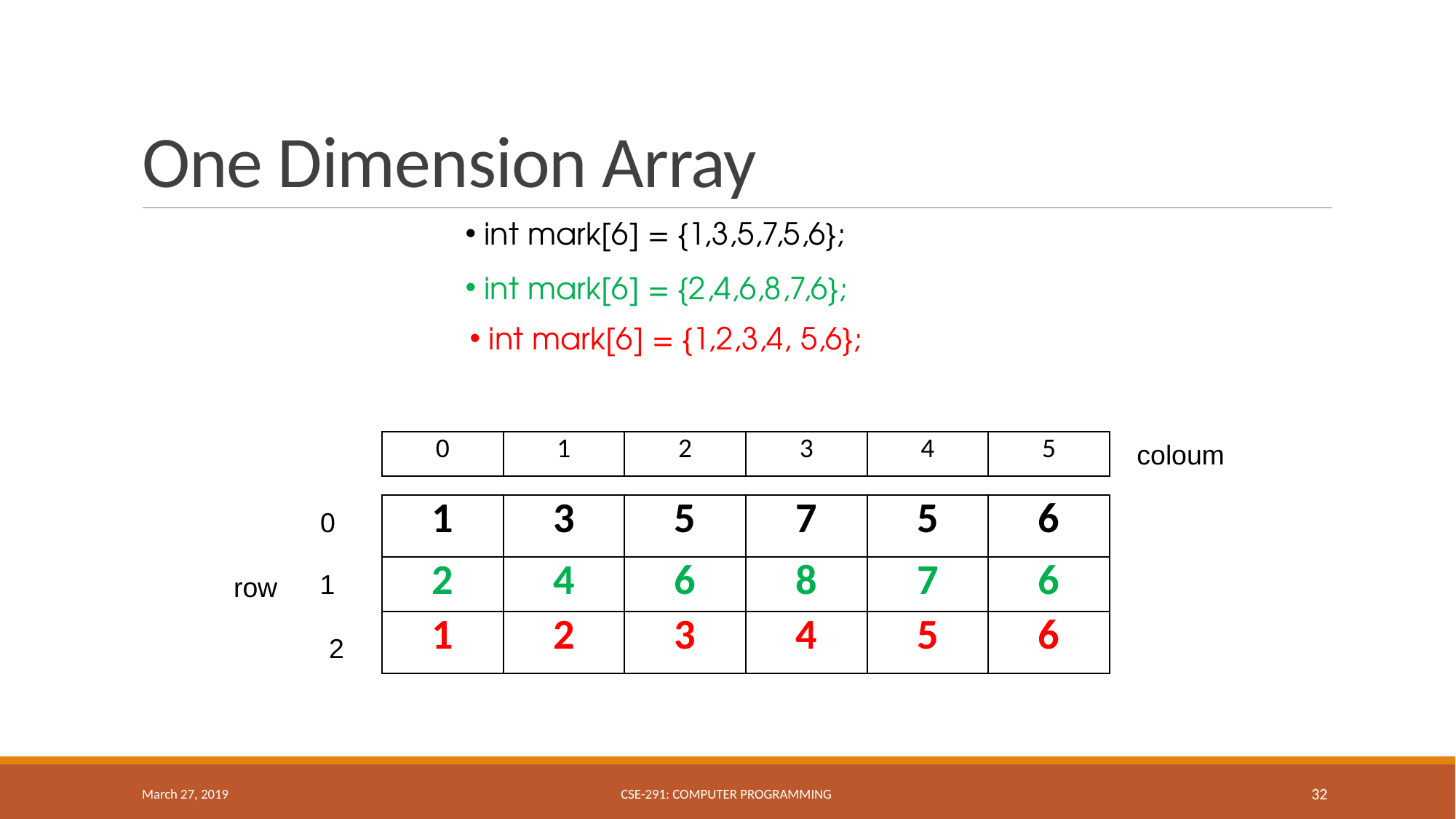

# One Dimension Array
 int mark[6] = {1,3,5,7,5,6};

 int mark[6] = {2,4,6,8,7,6};
 int mark[6] = {1,2,3,4, 5,6};
| 0 | 1 | 2 | 3 | 4 | 5 |
| --- | --- | --- | --- | --- | --- |
coloum
| 1 | 3 | 5 | 7 | 5 | 6 |
| --- | --- | --- | --- | --- | --- |
0
| 2 | 4 | 6 | 8 | 7 | 6 |
| --- | --- | --- | --- | --- | --- |
1
row
| 1 | 2 | 3 | 4 | 5 | 6 |
| --- | --- | --- | --- | --- | --- |
2
March 27, 2019
CSE-291: Computer Programming
32